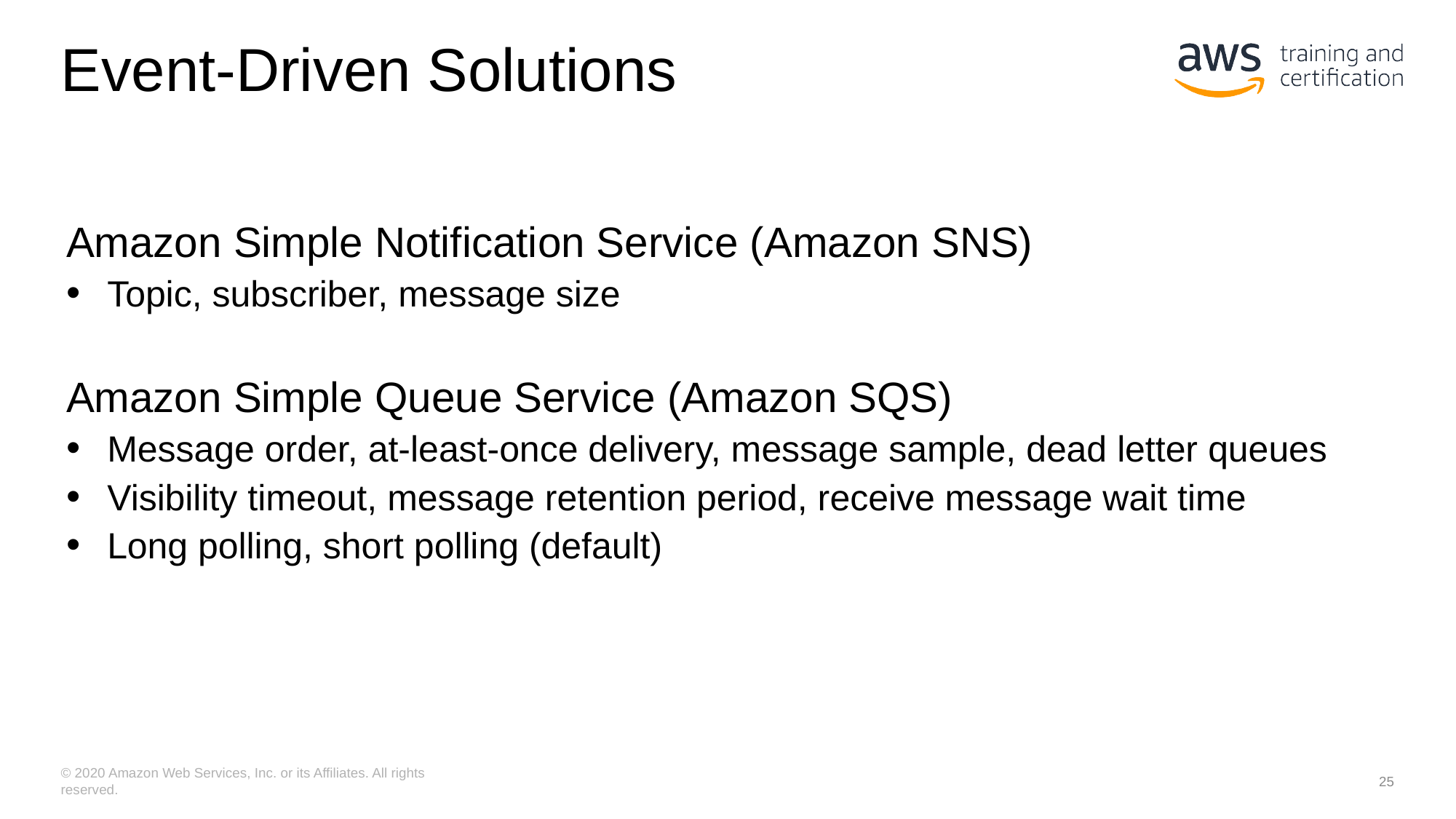

# Event-Driven Solutions
Amazon Simple Notification Service (Amazon SNS)
Topic, subscriber, message size

Amazon Simple Queue Service (Amazon SQS)
Message order, at-least-once delivery, message sample, dead letter queues
Visibility timeout, message retention period, receive message wait time
Long polling, short polling (default)

© 2020 Amazon Web Services, Inc. or its Affiliates. All rights reserved.
25